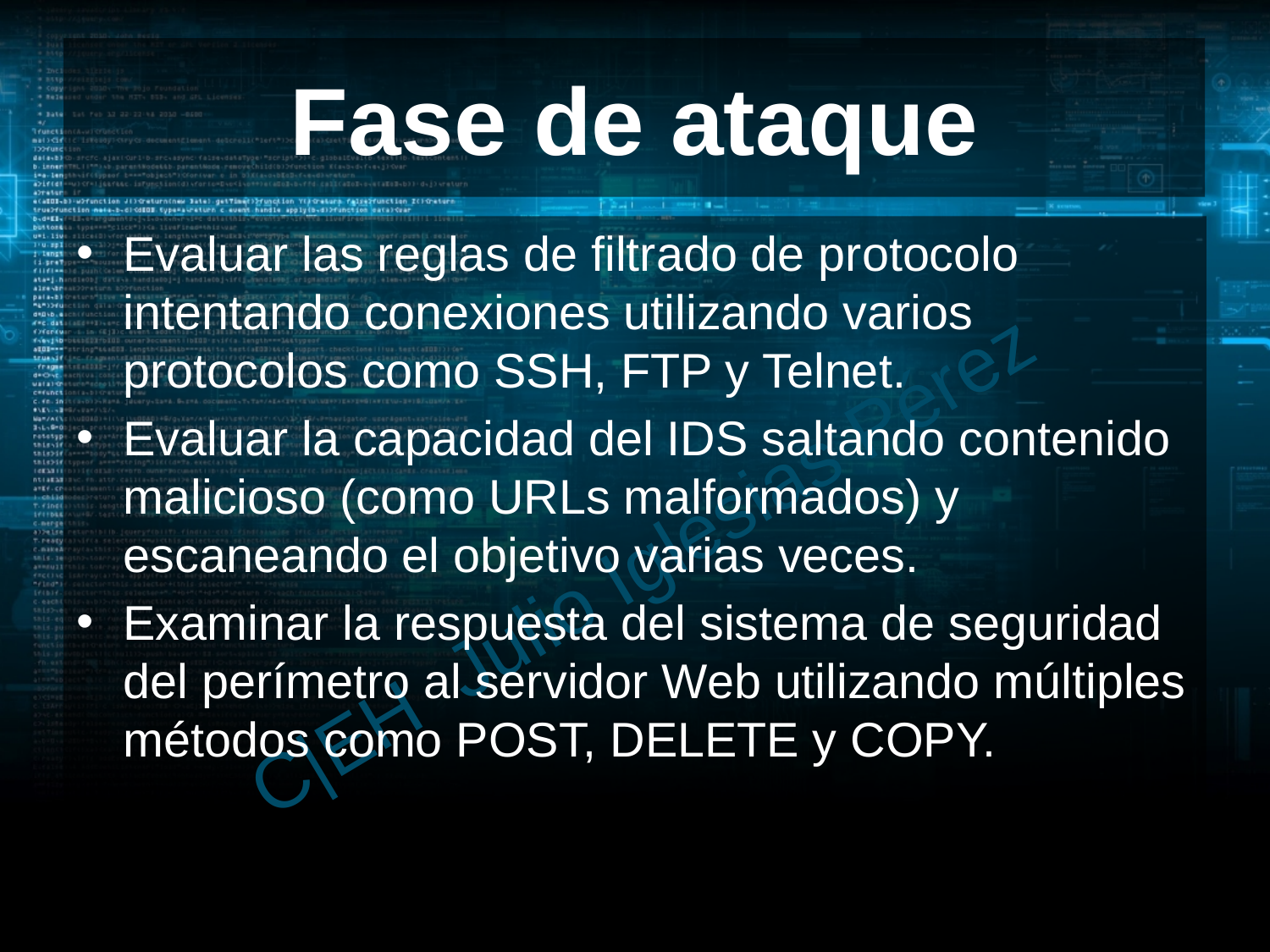

# Fase de ataque
Evaluar las reglas de filtrado de protocolo intentando conexiones utilizando varios protocolos como SSH, FTP y Telnet.
Evaluar la capacidad del IDS saltando contenido malicioso (como URLs malformados) y escaneando el objetivo varias veces.
Examinar la respuesta del sistema de seguridad del perímetro al servidor Web utilizando múltiples métodos como POST, DELETE y COPY.
C|EH  Julio Iglesias Pérez